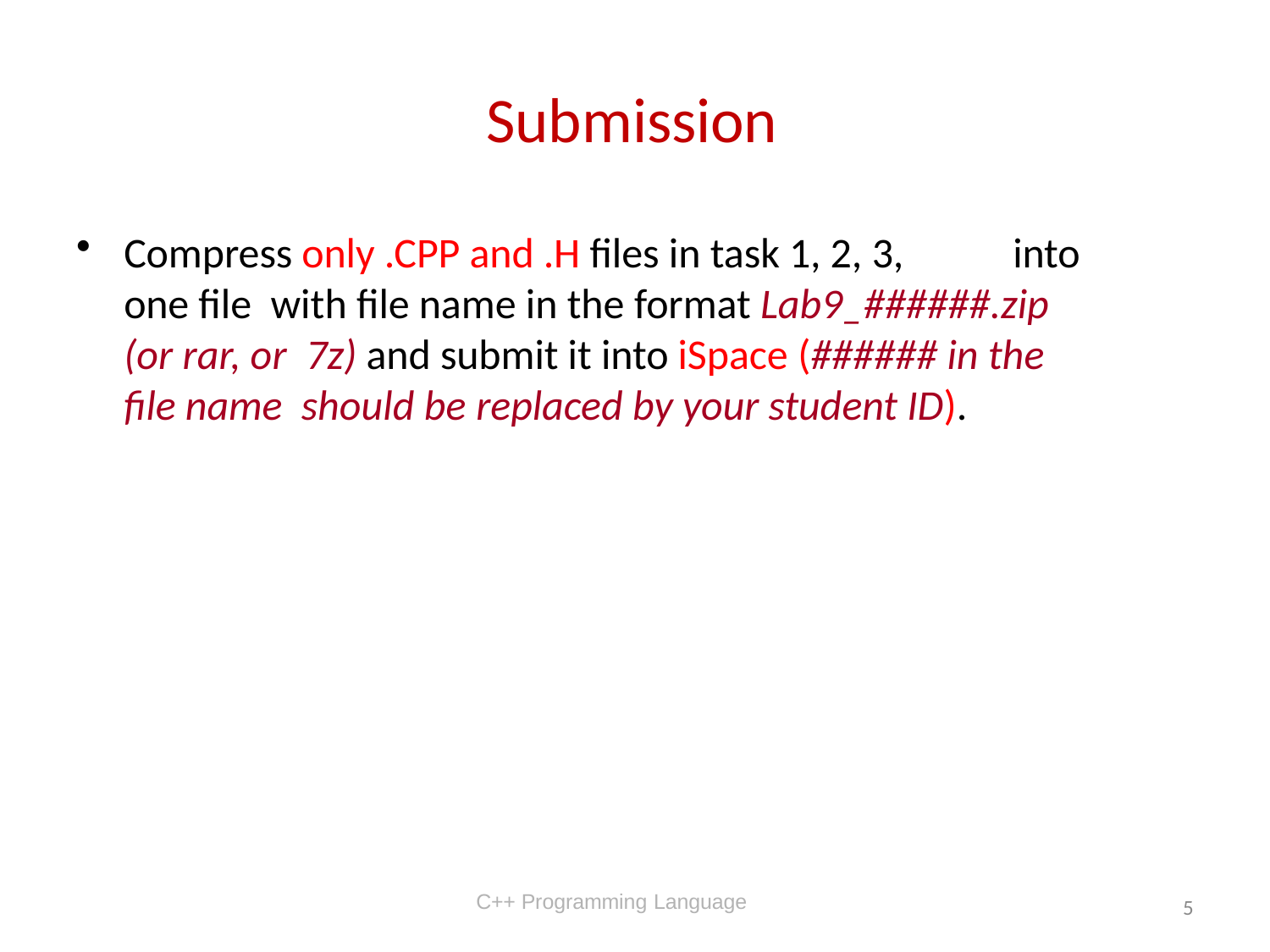

# Submission
Compress only .CPP and .H files in task 1, 2, 3, 	into one file  with file name in the format Lab9_######.zip (or rar, or  7z) and submit it into iSpace (###### in the file name  should be replaced by your student ID).
C++ Programming Language
5